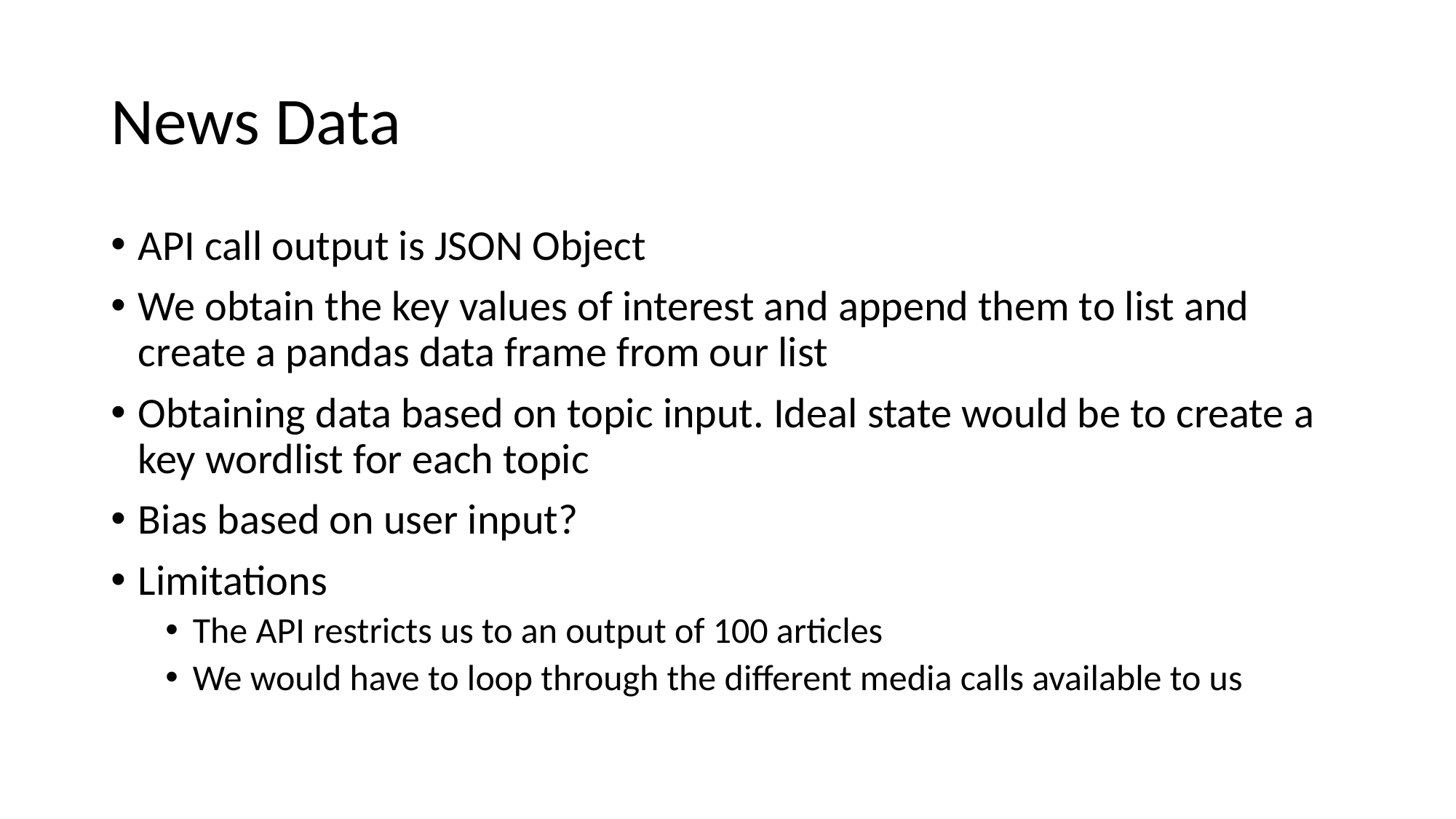

# News Data
API call output is JSON Object
We obtain the key values of interest and append them to list and create a pandas data frame from our list
Obtaining data based on topic input. Ideal state would be to create a key wordlist for each topic
Bias based on user input?
Limitations
The API restricts us to an output of 100 articles
We would have to loop through the different media calls available to us